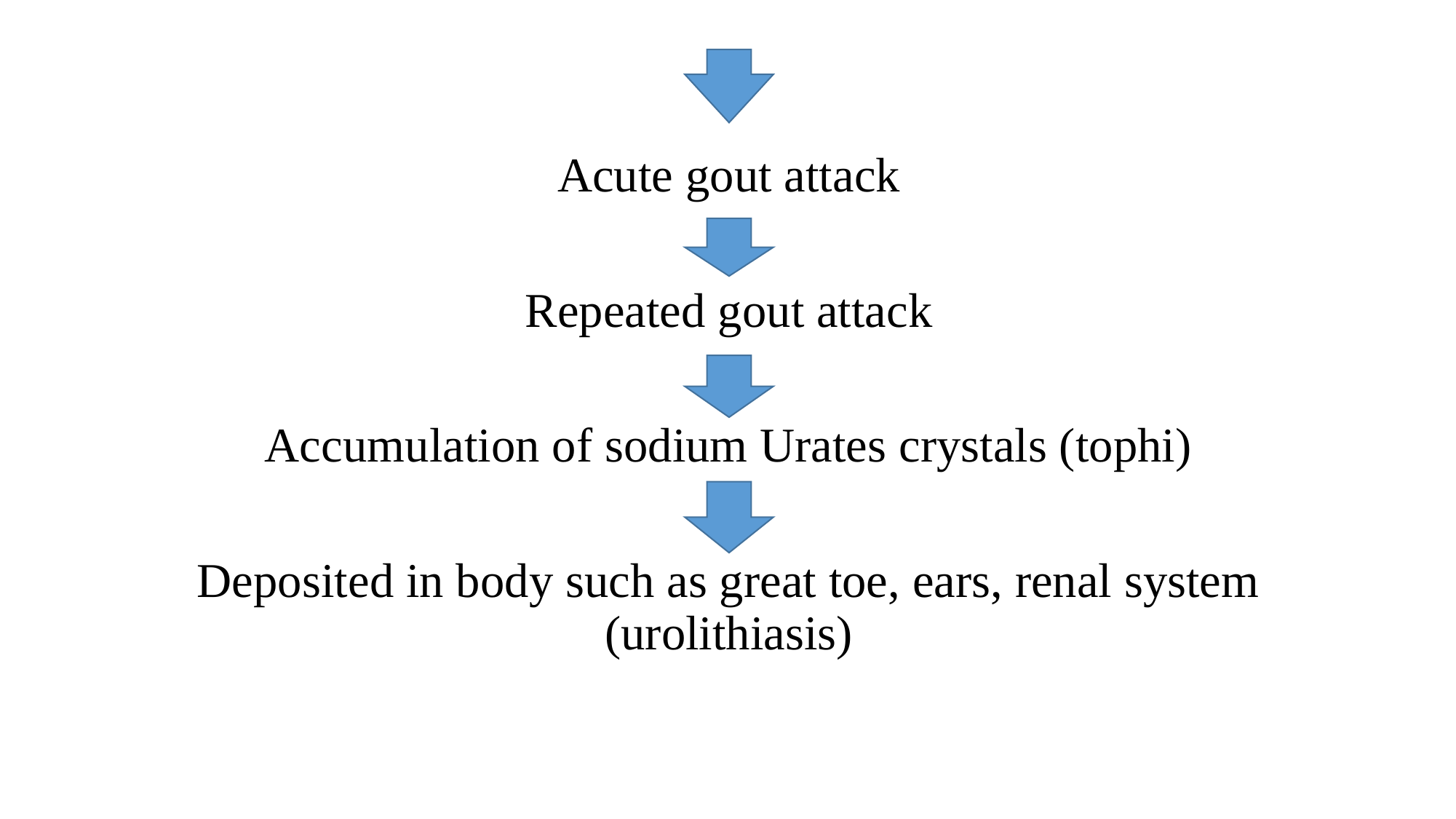

Acute gout attack

Repeated gout attack

Accumulation of sodium Urates crystals (tophi)

Deposited in body such as great toe, ears, renal system (urolithiasis)